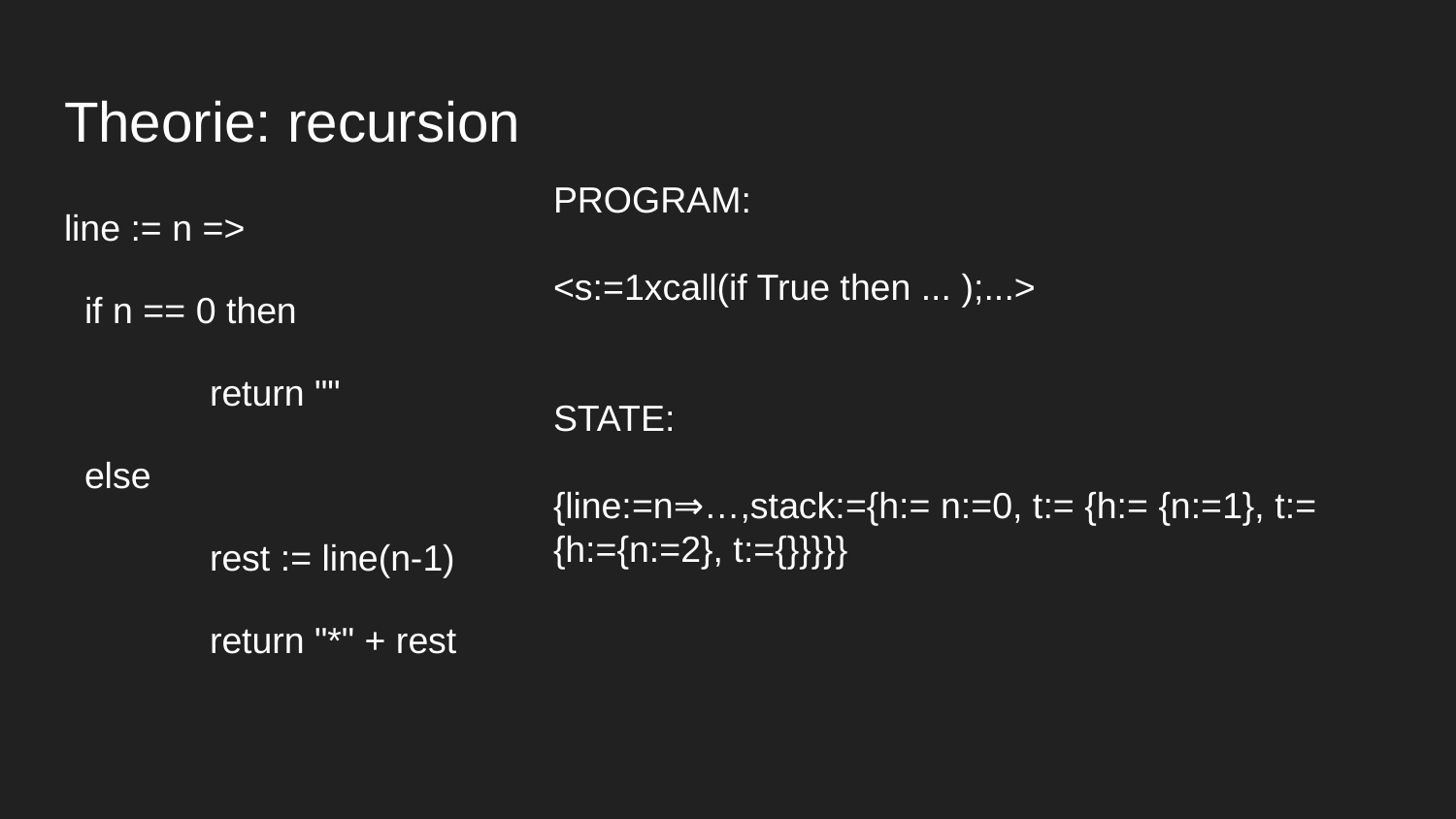

# Theorie: recursion
PROGRAM:

<s:=1xcall(if True then ... );...>

STATE:

{line:=n⇒…,stack:={h:= n:=0, t:= {h:= {n:=1}, t:= {h:={n:=2}, t:={}}}}}
line := n =>
  if n == 0 then
	return ""
  else
	rest := line(n-1)
	return "*" + rest